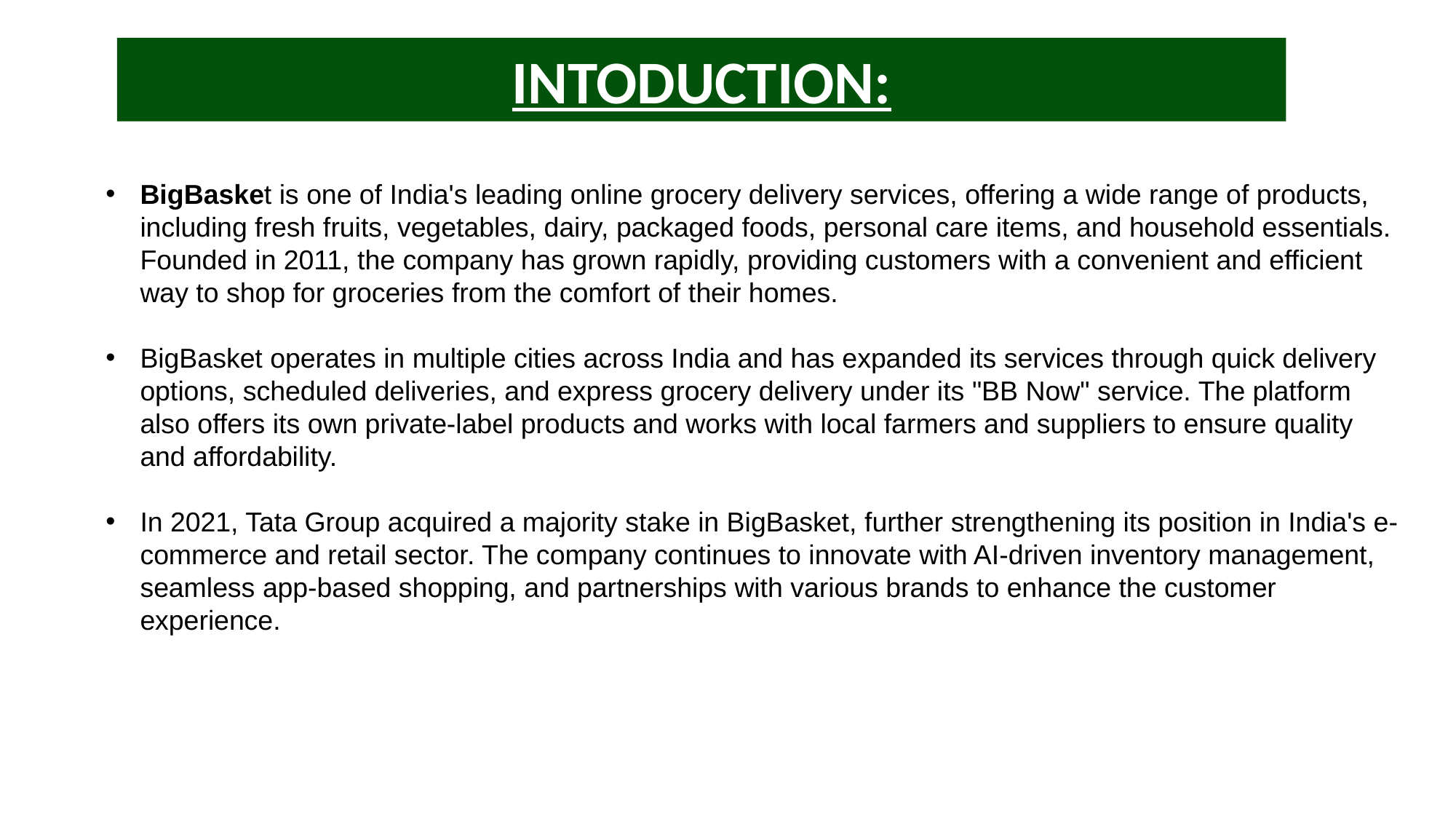

INTODUCTION:
BigBasket is one of India's leading online grocery delivery services, offering a wide range of products, including fresh fruits, vegetables, dairy, packaged foods, personal care items, and household essentials. Founded in 2011, the company has grown rapidly, providing customers with a convenient and efficient way to shop for groceries from the comfort of their homes.

BigBasket operates in multiple cities across India and has expanded its services through quick delivery options, scheduled deliveries, and express grocery delivery under its "BB Now" service. The platform also offers its own private-label products and works with local farmers and suppliers to ensure quality and affordability.

In 2021, Tata Group acquired a majority stake in BigBasket, further strengthening its position in India's e-commerce and retail sector. The company continues to innovate with AI-driven inventory management, seamless app-based shopping, and partnerships with various brands to enhance the customer experience.